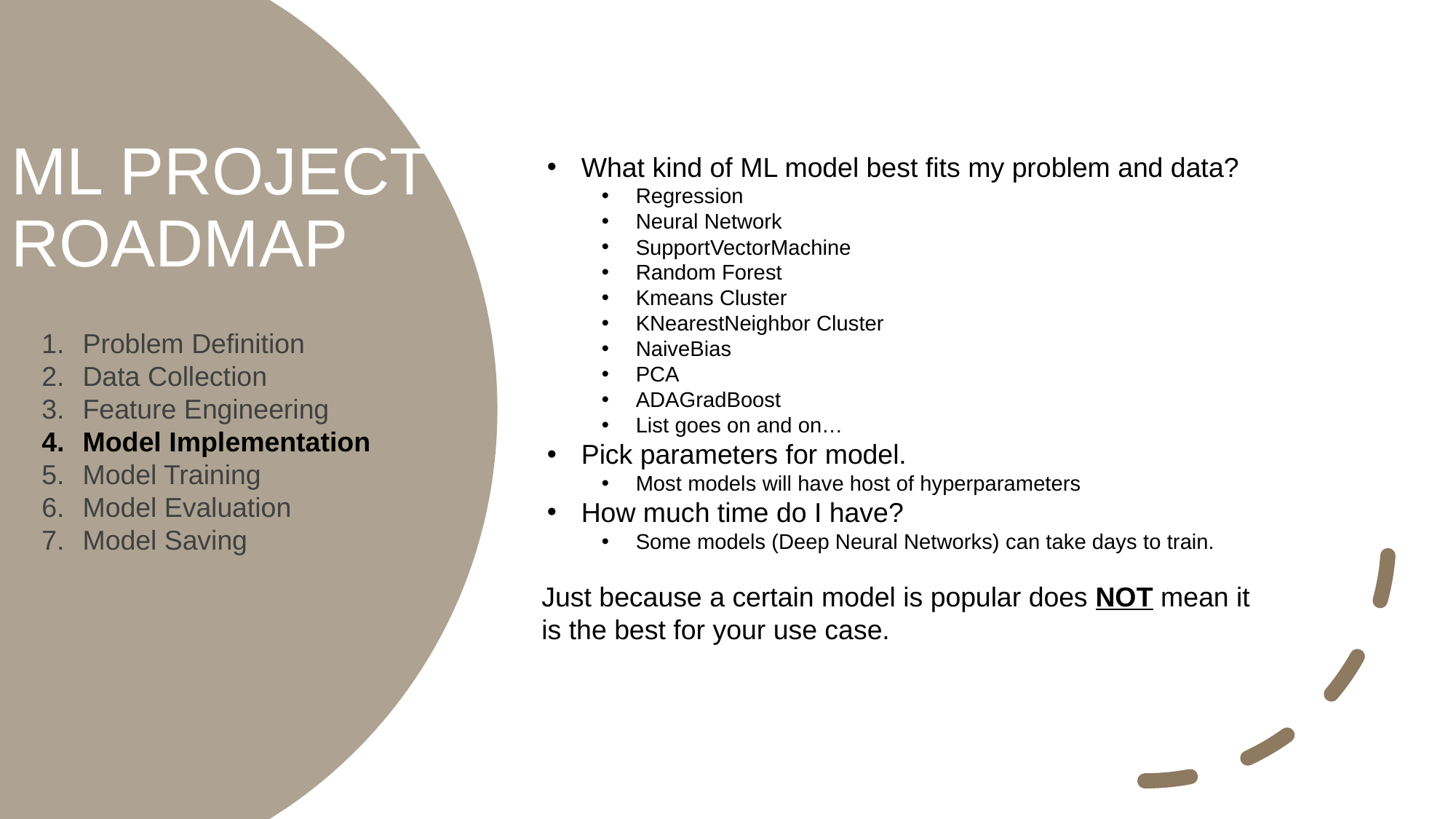

# ML Project Roadmap
What kind of ML model best fits my problem and data?
Regression
Neural Network
SupportVectorMachine
Random Forest
Kmeans Cluster
KNearestNeighbor Cluster
NaiveBias
PCA
ADAGradBoost
List goes on and on…
Pick parameters for model.
Most models will have host of hyperparameters
How much time do I have?
Some models (Deep Neural Networks) can take days to train.

Problem Definition
Data Collection
Feature Engineering
Model Implementation
Model Training
Model Evaluation
Model Saving

Just because a certain model is popular does NOT mean it is the best for your use case.